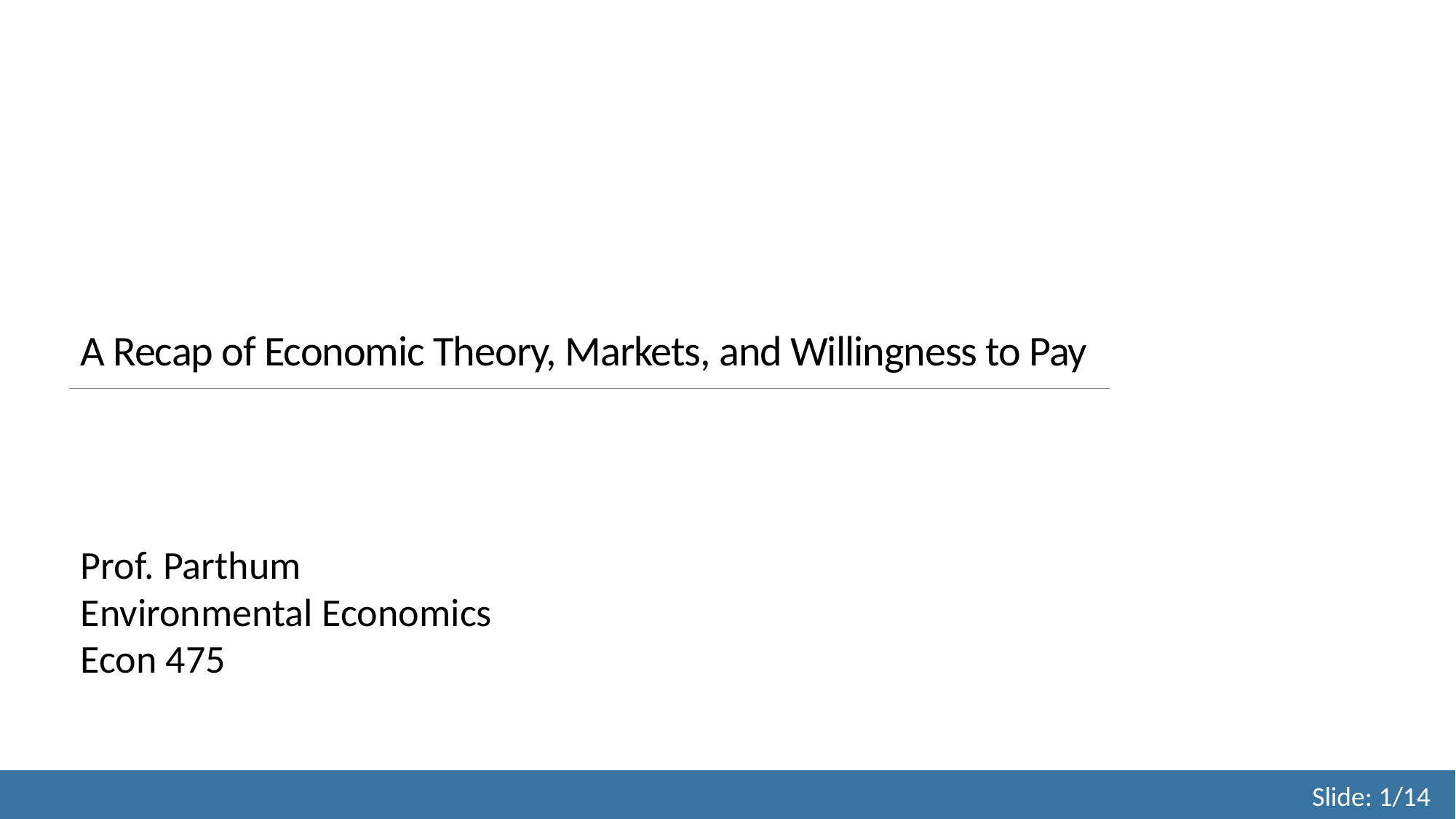

A Recap of Economic Theory, Markets, and Willingness to Pay
Prof. Parthum
Environmental Economics
Econ 475